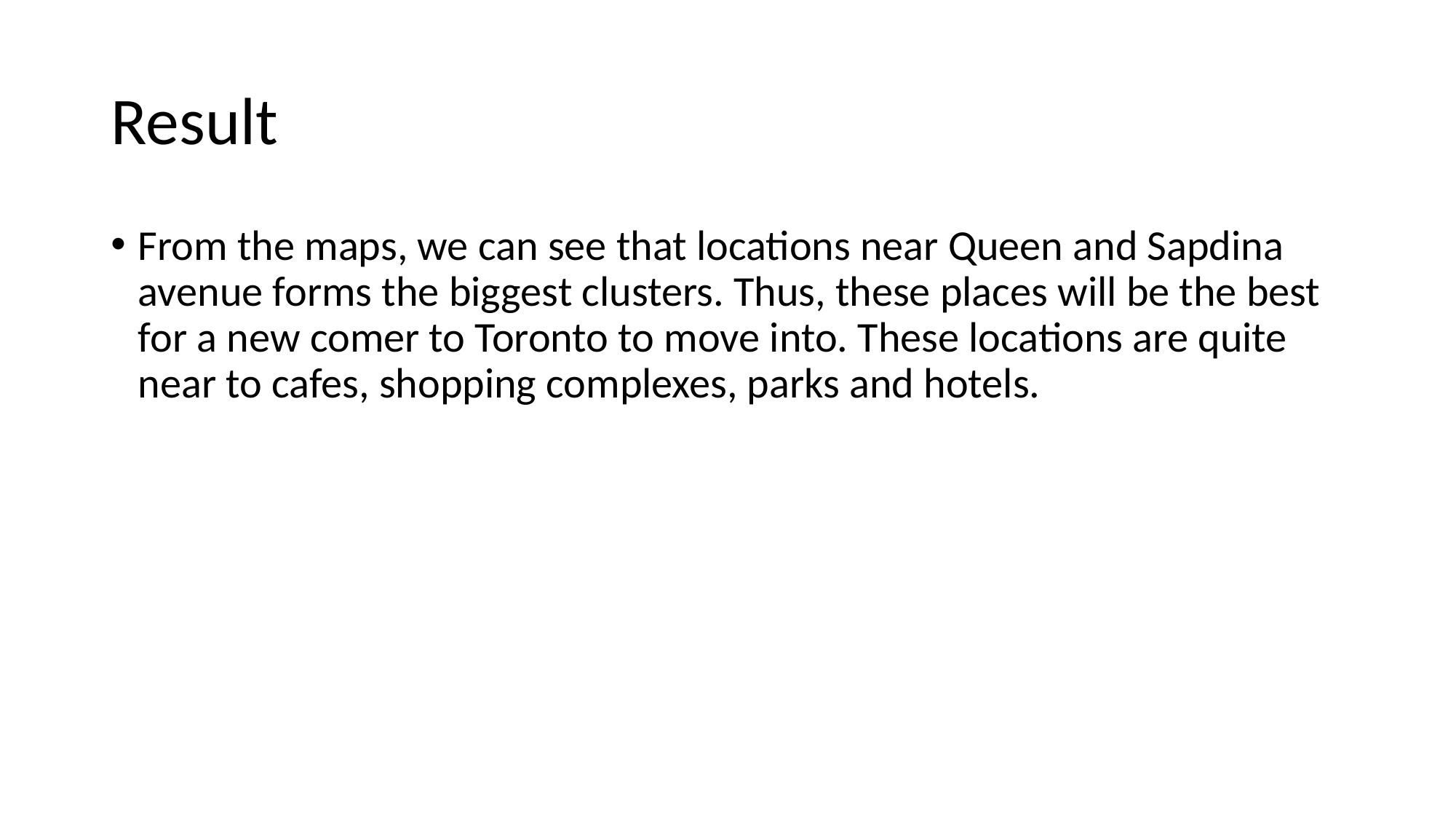

# Result
From the maps, we can see that locations near Queen and Sapdina avenue forms the biggest clusters. Thus, these places will be the best for a new comer to Toronto to move into. These locations are quite near to cafes, shopping complexes, parks and hotels.